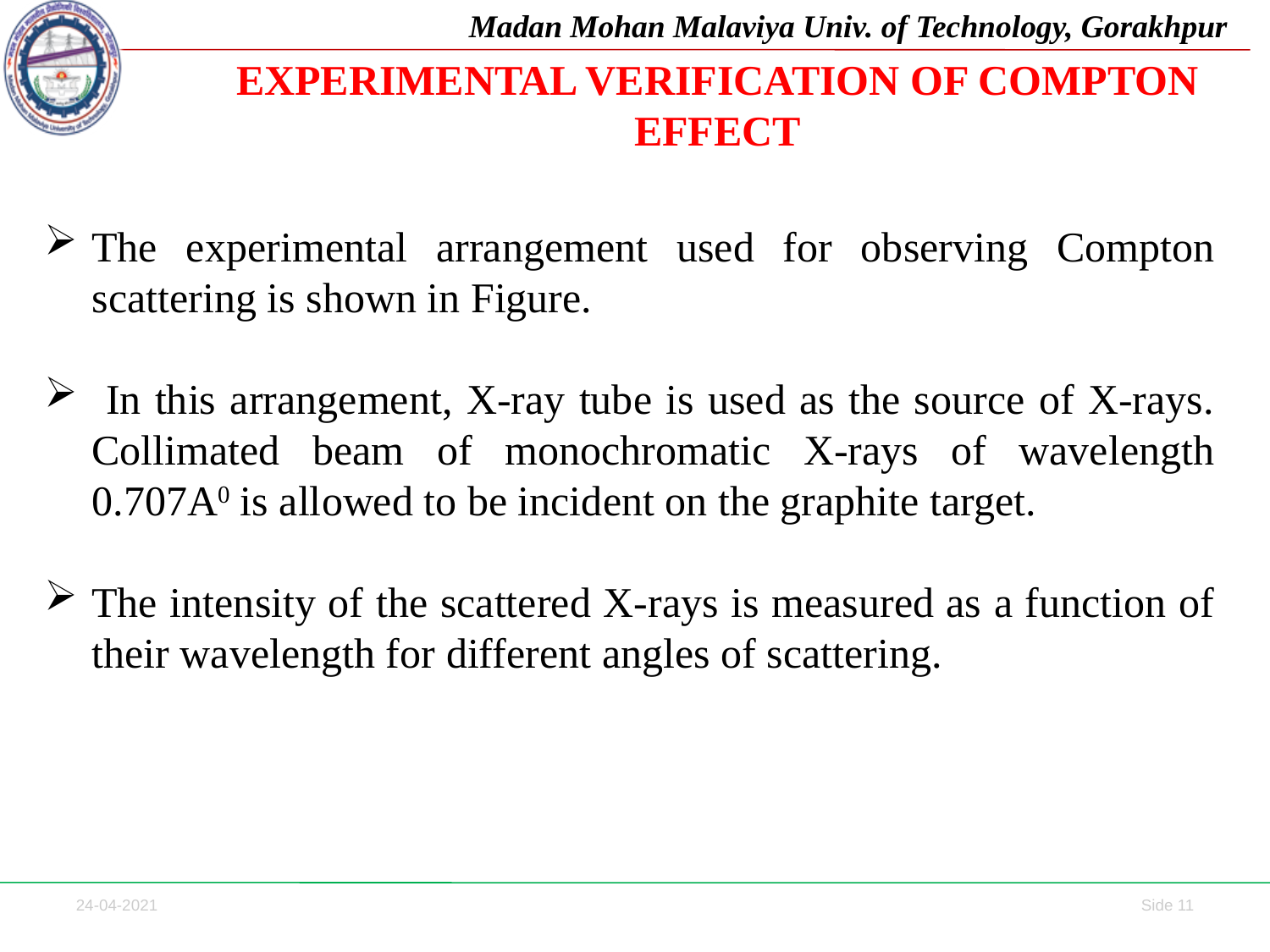

EXPERIMENTAL VERIFICATION OF COMPTON EFFECT
The experimental arrangement used for observing Compton scattering is shown in Figure.

 In this arrangement, X-ray tube is used as the source of X-rays. Collimated beam of monochromatic X-rays of wavelength 0.707A0 is allowed to be incident on the graphite target.

The intensity of the scattered X-rays is measured as a function of their wavelength for different angles of scattering.